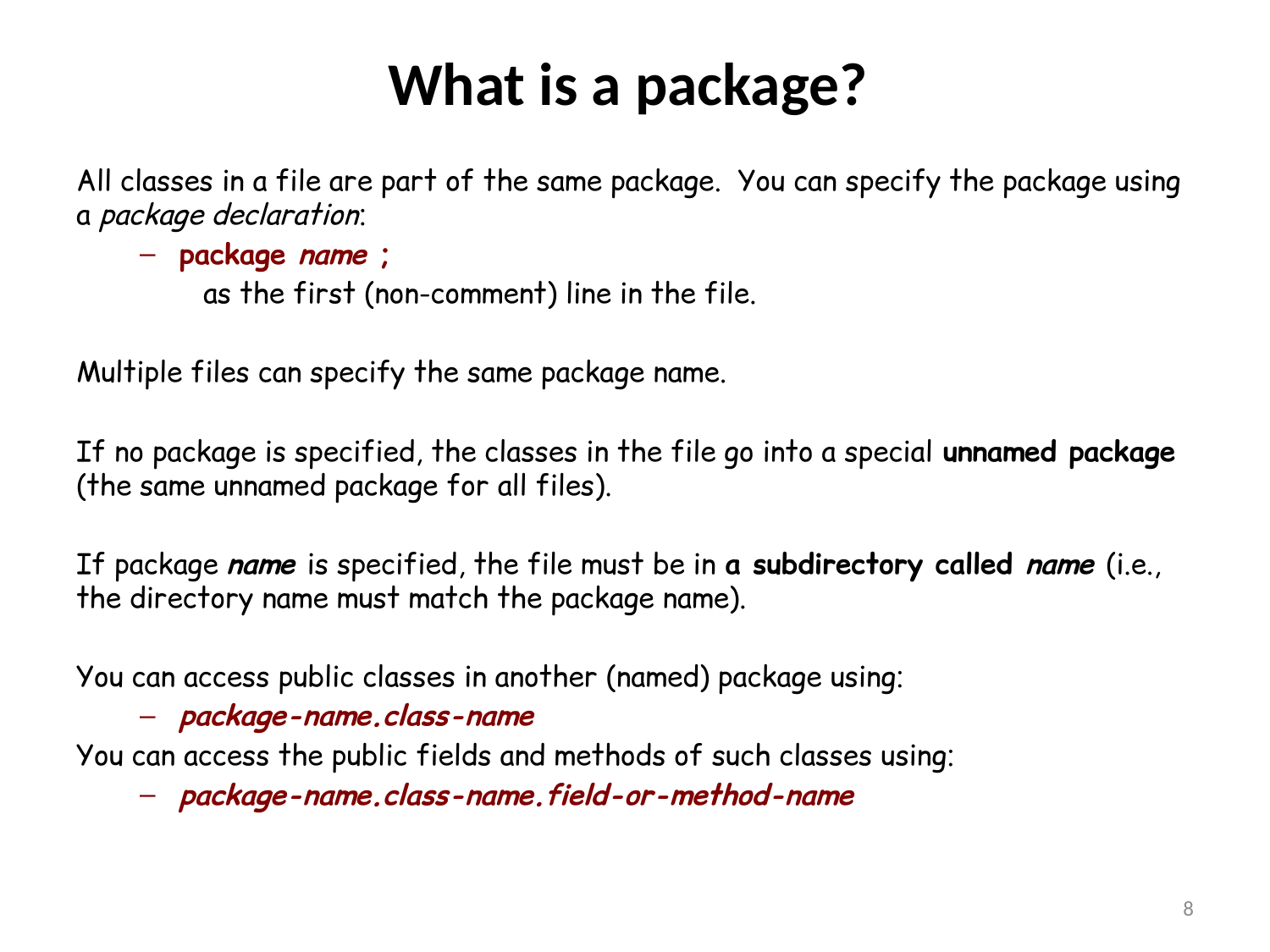

# What is a package?
All classes in a file are part of the same package.  You can specify the package using a package declaration:
package name ;
	as the first (non-comment) line in the file.

Multiple files can specify the same package name.

If no package is specified, the classes in the file go into a special unnamed package (the same unnamed package for all files).

If package name is specified, the file must be in a subdirectory called name (i.e., the directory name must match the package name).

You can access public classes in another (named) package using:
package-name.class-name
You can access the public fields and methods of such classes using:
package-name.class-name.field-or-method-name

8